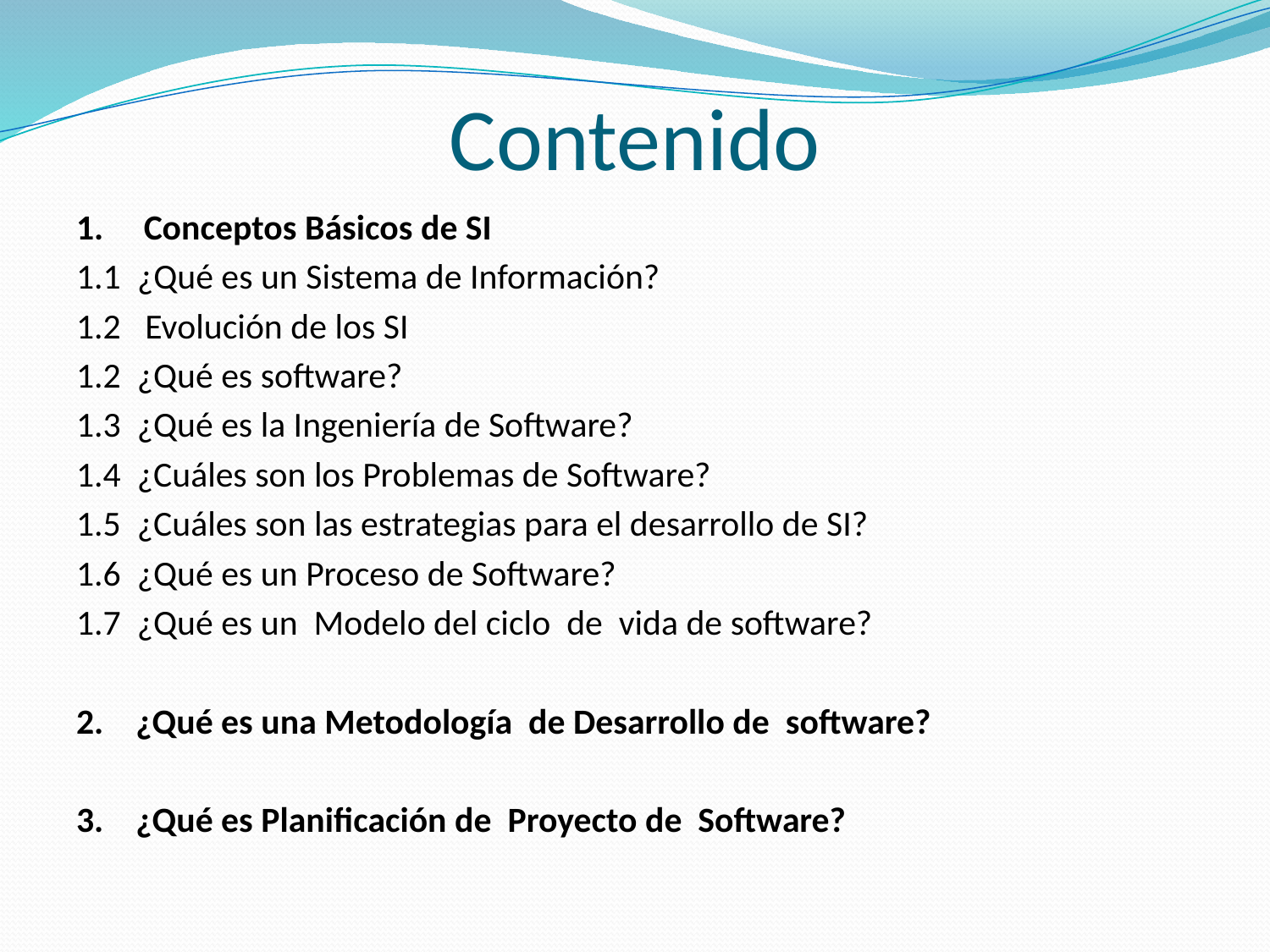

# Contenido
1.     Conceptos Básicos de SI
1.1  ¿Qué es un Sistema de Información?
1.2   Evolución de los SI
1.2  ¿Qué es software?
1.3  ¿Qué es la Ingeniería de Software?
1.4  ¿Cuáles son los Problemas de Software?
1.5  ¿Cuáles son las estrategias para el desarrollo de SI?
1.6  ¿Qué es un Proceso de Software?
1.7  ¿Qué es un  Modelo del ciclo  de  vida de software?

2.    ¿Qué es una Metodología  de Desarrollo de  software?

3.    ¿Qué es Planificación de  Proyecto de  Software?